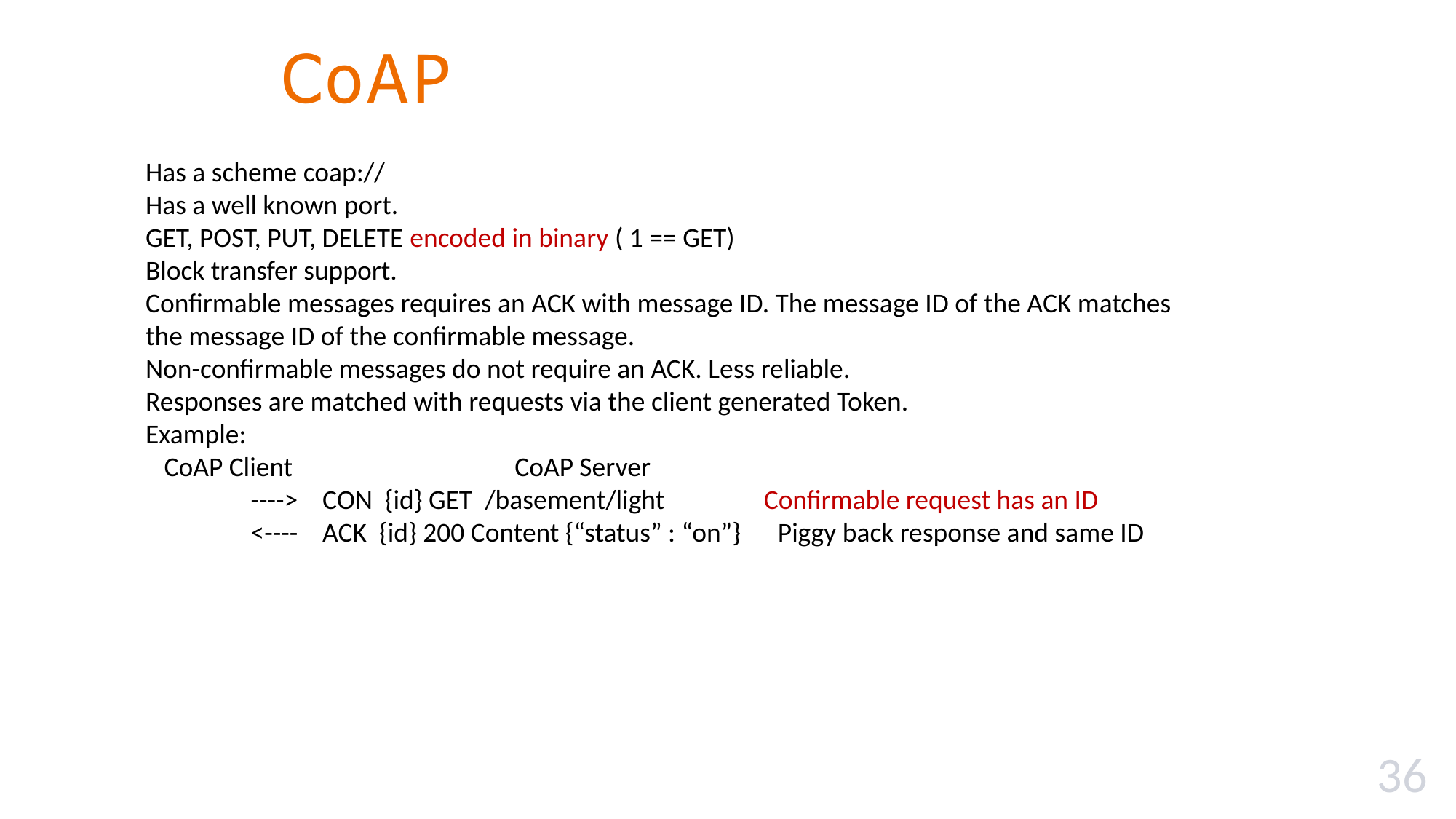

# CoAP
Has a scheme coap://
Has a well known port.
GET, POST, PUT, DELETE encoded in binary ( 1 == GET)
Block transfer support.
Confirmable messages requires an ACK with message ID. The message ID of the ACK matches the message ID of the confirmable message.
Non-confirmable messages do not require an ACK. Less reliable.
Responses are matched with requests via the client generated Token.
Example:
   CoAP Client                                    CoAP Server
                 ---->    CON  {id} GET  /basement/light                Confirmable request has an ID
                 <----    ACK  {id} 200 Content {“status” : “on”}      Piggy back response and same ID

36